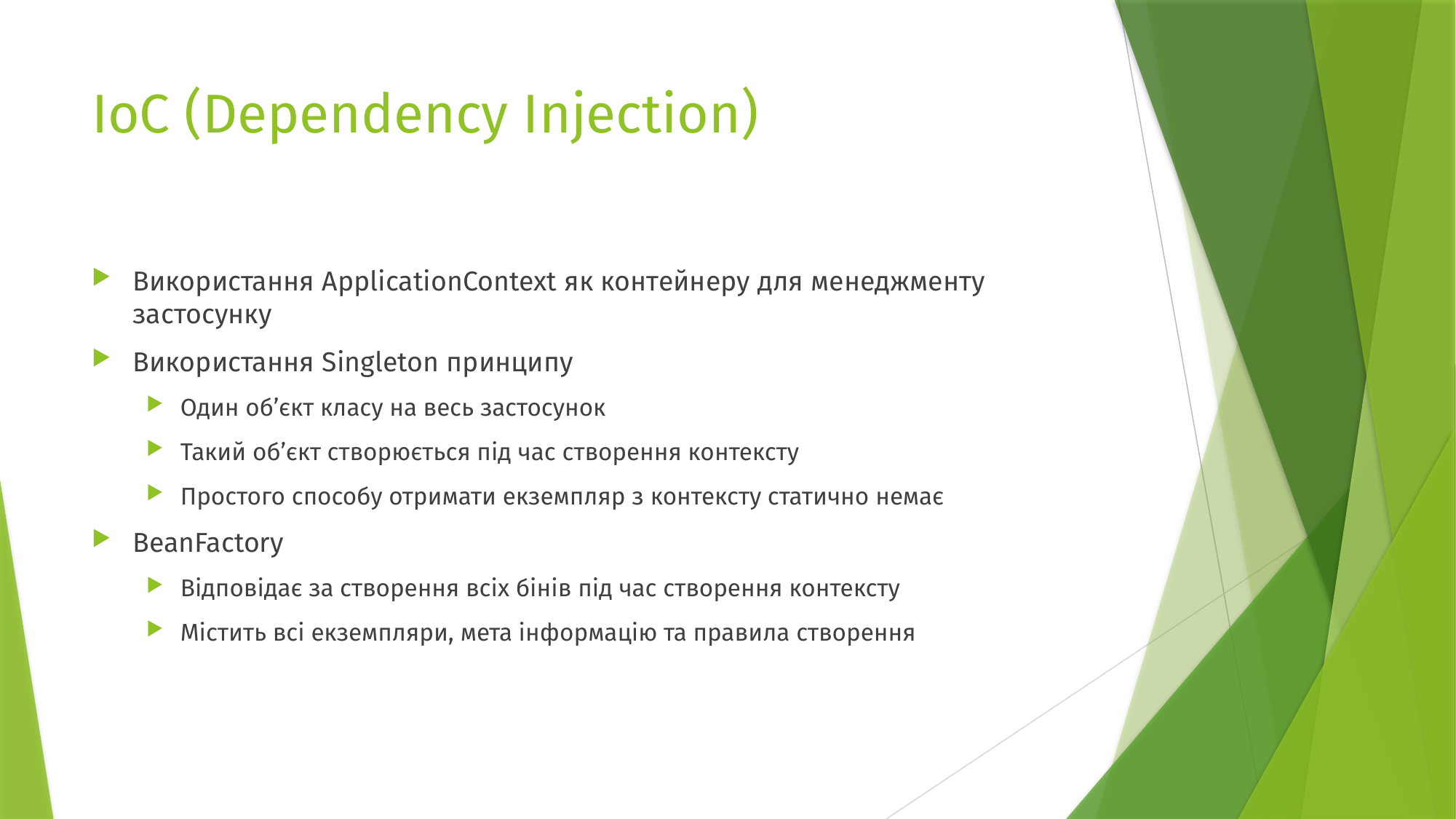

# IoC (Dependency Injection)
Використання ApplicationContext як контейнеру для менеджменту застосунку
Використання Singleton принципу
Один об’єкт класу на весь застосунок
Такий об’єкт створюється під час створення контексту
Простого способу отримати екземпляр з контексту статично немає
BeanFactory
Відповідає за створення всіх бінів під час створення контексту
Містить всі екземпляри, мета інформацію та правила створення